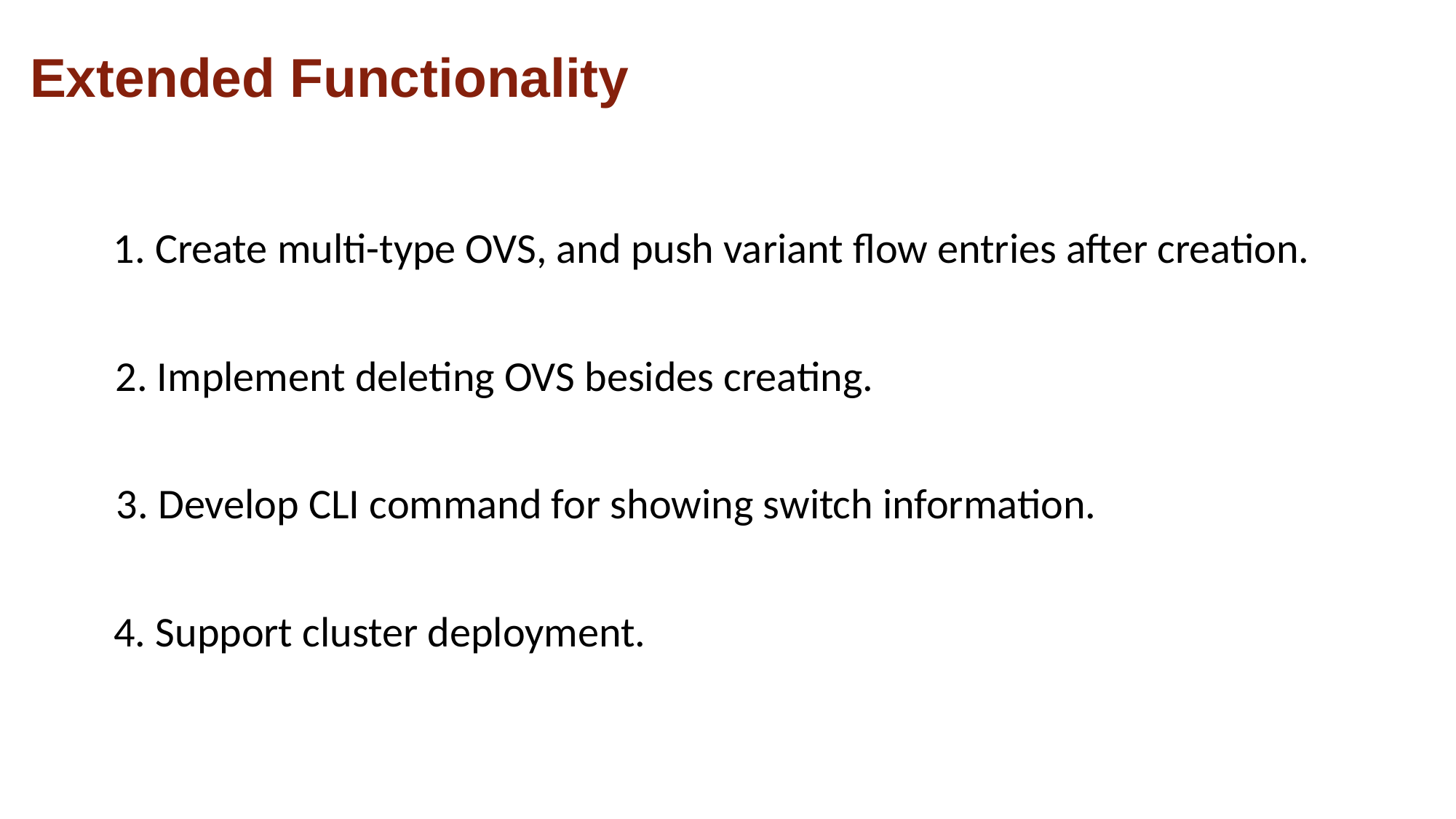

# Extended Functionality
1. Create multi-type OVS, and push variant flow entries after creation.
2. Implement deleting OVS besides creating.
3. Develop CLI command for showing switch information.
4. Support cluster deployment.